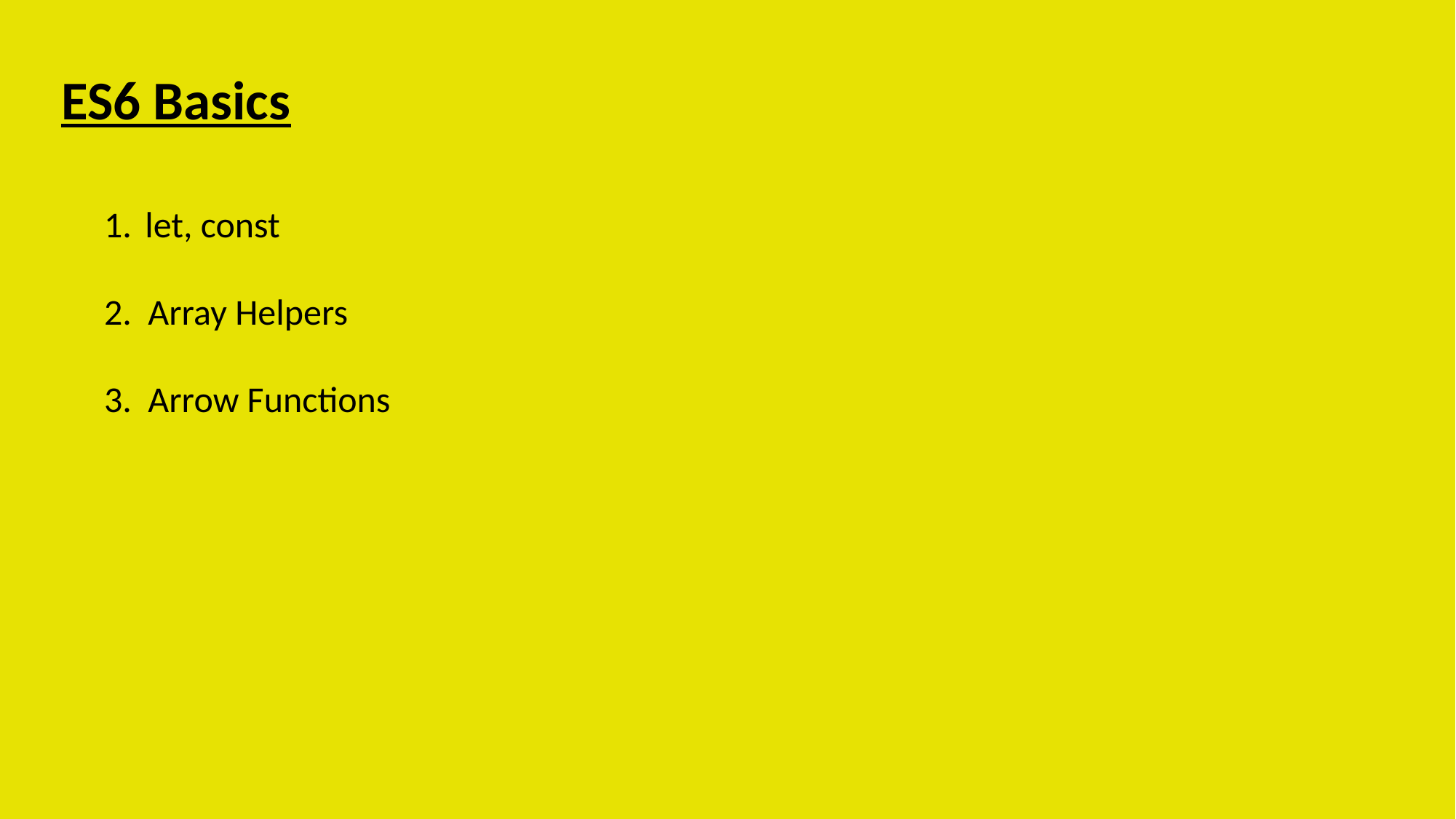

ES6 Basics
let, const

2.  Array Helpers

3.  Arrow Functions